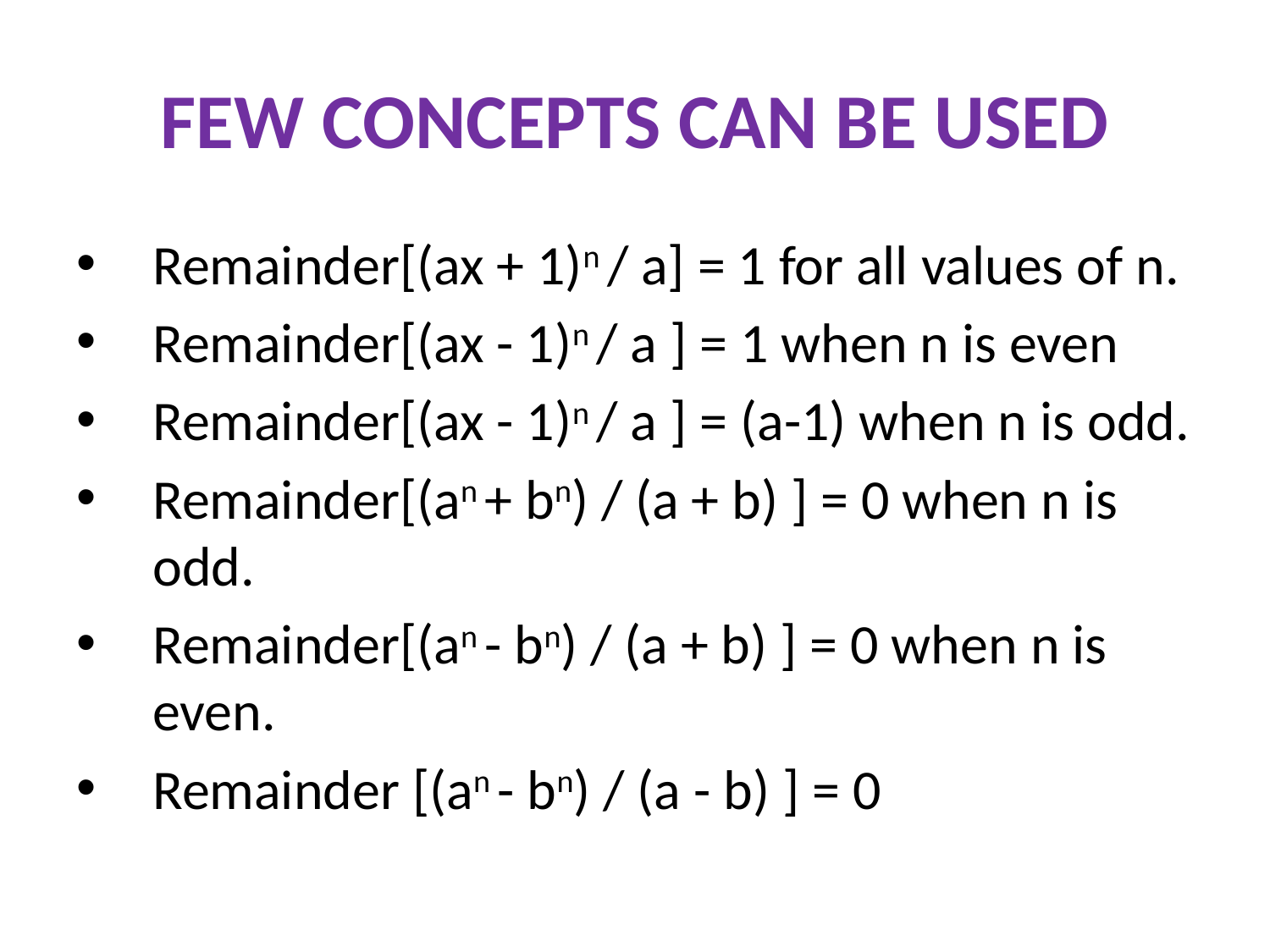

# FEW CONCEPTS CAN BE USED
Remainder[(ax + 1)n / a] = 1 for all values of n.
Remainder[(ax - 1)n / a ] = 1 when n is even
Remainder[(ax - 1)n / a ] = (a-1) when n is odd.
Remainder[(an + bn) / (a + b) ] = 0 when n is odd.
Remainder[(an - bn) / (a + b) ] = 0 when n is even.
Remainder [(an - bn) / (a - b) ] = 0